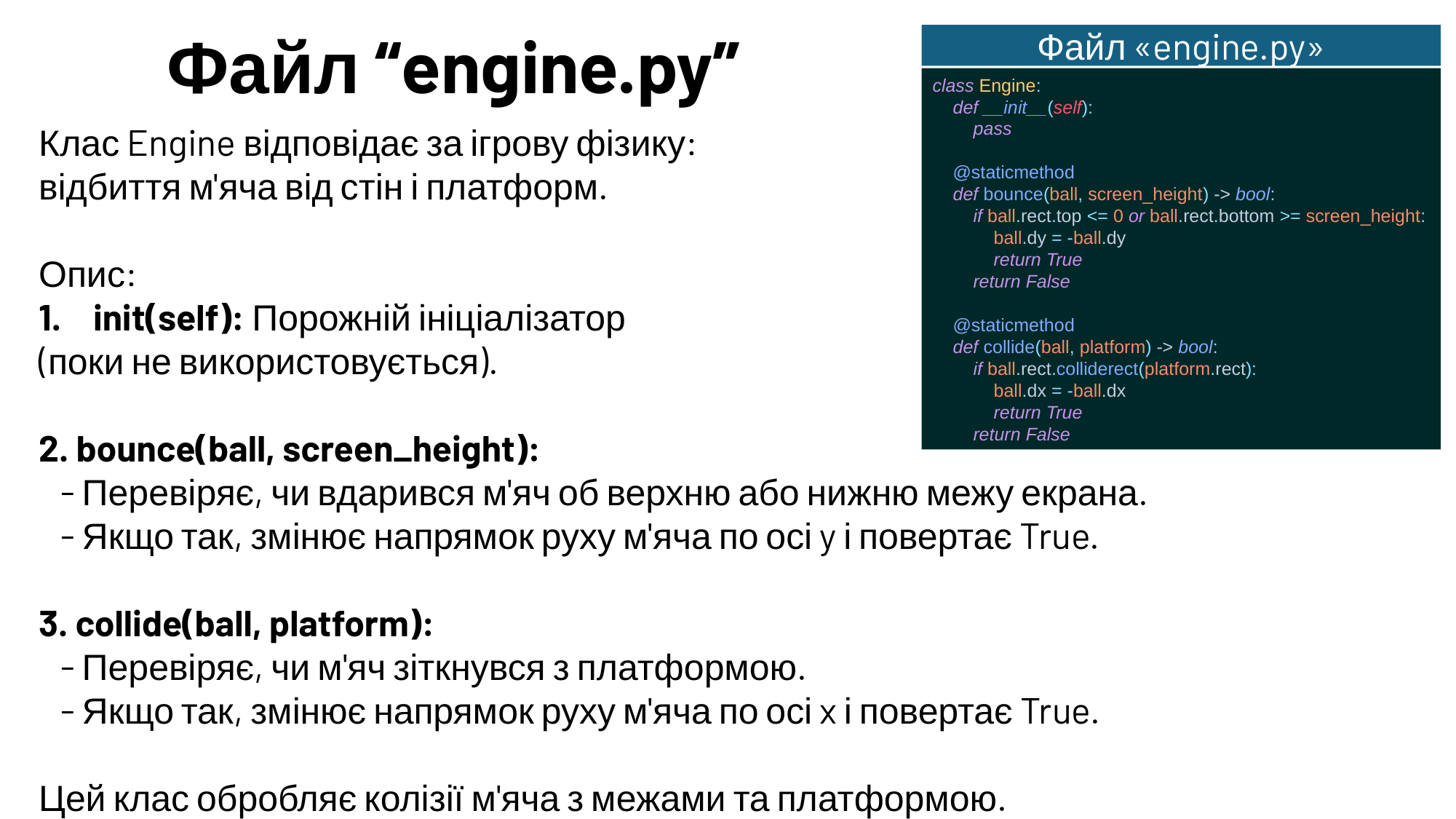

Файл “engine.py”
Файл «engine.py»
class Engine:
    def __init__(self):
        pass
    @staticmethod
    def bounce(ball, screen_height) -> bool:
        if ball.rect.top <= 0 or ball.rect.bottom >= screen_height:
            ball.dy = -ball.dy
            return True
        return False
    @staticmethod
    def collide(ball, platform) -> bool:
        if ball.rect.colliderect(platform.rect):
            ball.dx = -ball.dx
            return True
        return False
Клас Engine відповідає за ігрову фізику:
відбиття м'яча від стін і платформ.

Опис:
init(self): Порожній ініціалізатор
(поки не використовується).

2. bounce(ball, screen_height):
   - Перевіряє, чи вдарився м'яч об верхню або нижню межу екрана.
   - Якщо так, змінює напрямок руху м'яча по осі y і повертає True.

3. collide(ball, platform):
   - Перевіряє, чи м'яч зіткнувся з платформою.
   - Якщо так, змінює напрямок руху м'яча по осі x і повертає True.

Цей клас обробляє колізії м'яча з межами та платформою.